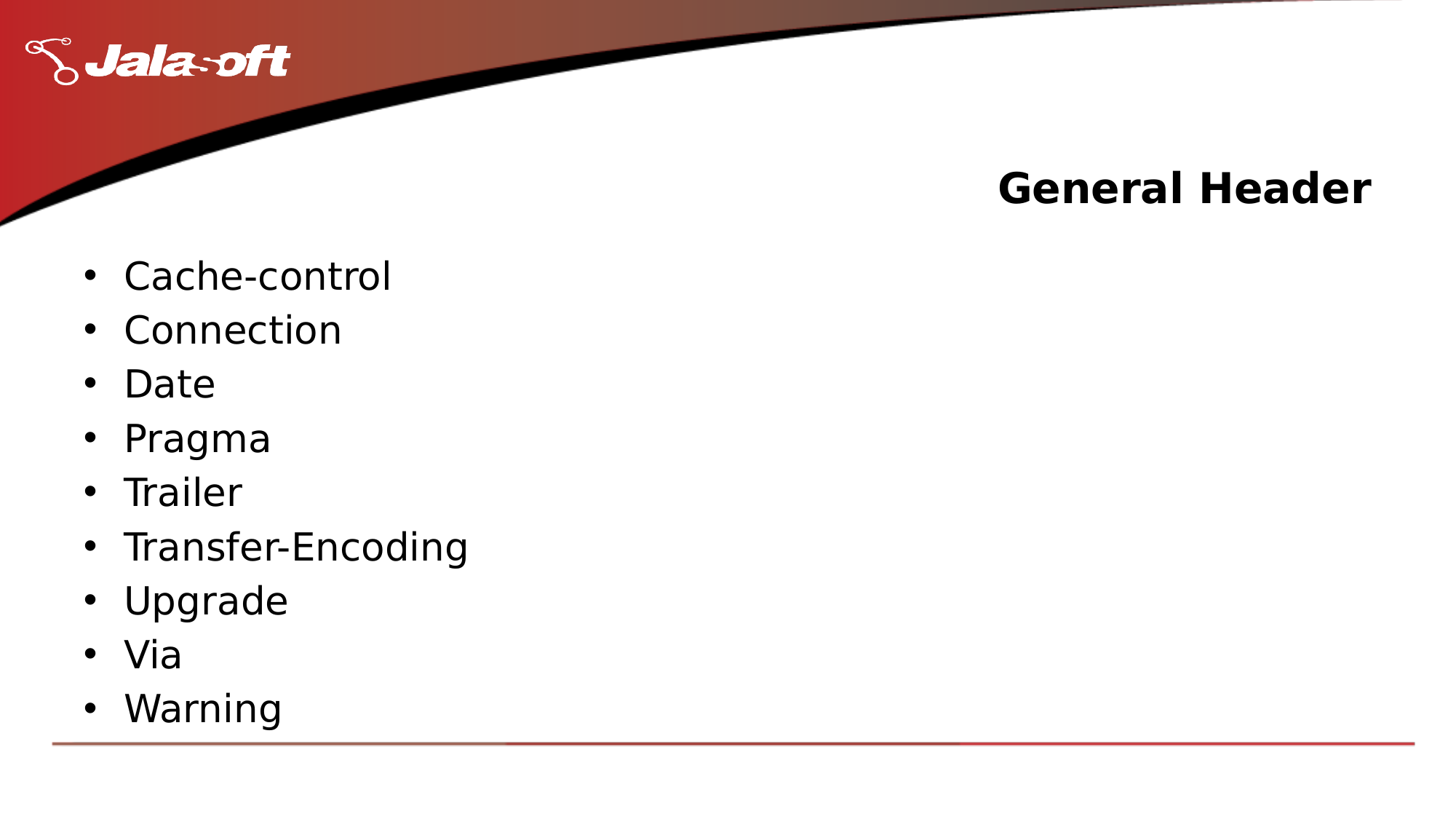

# General Header
Cache-control
Connection
Date
Pragma
Trailer
Transfer-Encoding
Upgrade
Via
Warning